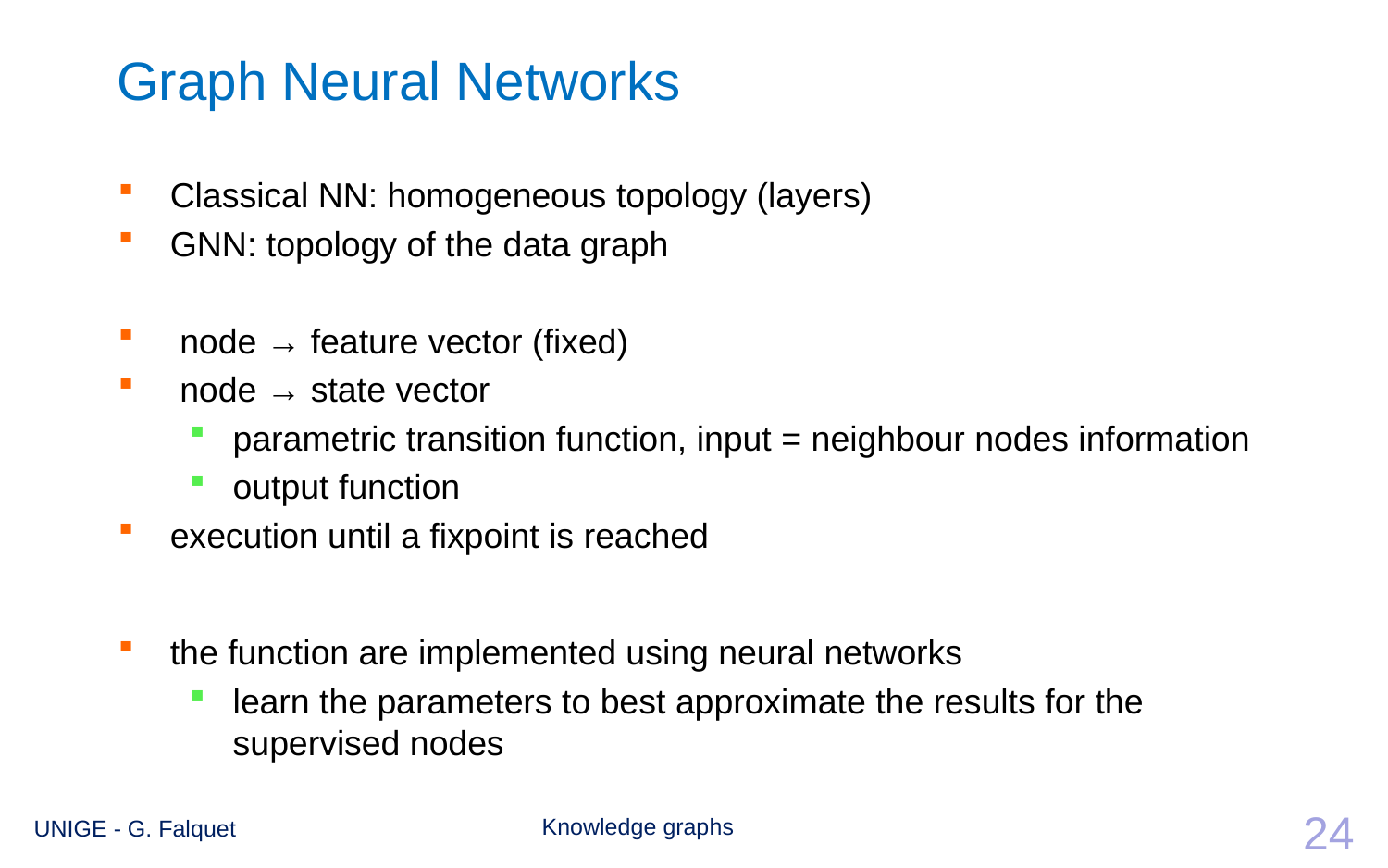

# Graph Neural Networks
Classical NN: homogeneous topology (layers)
GNN: topology of the data graph

 node → feature vector (fixed)
 node → state vector
parametric transition function, input = neighbour nodes information
output function
execution until a fixpoint is reached

the function are implemented using neural networks
learn the parameters to best approximate the results for the supervised nodes

24
Knowledge graphs
UNIGE - G. Falquet